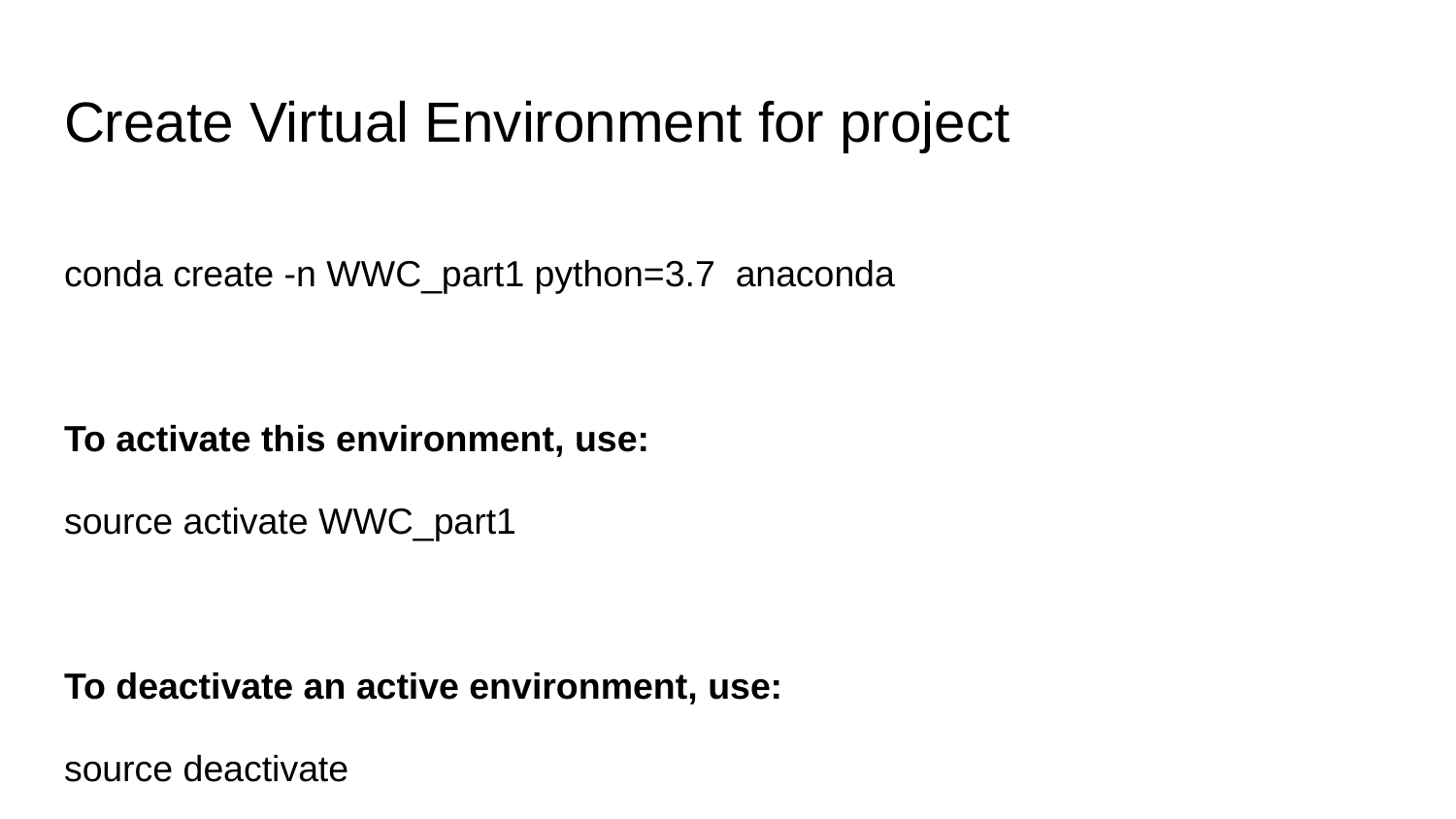

# Create Virtual Environment for project
conda create -n WWC_part1 python=3.7  anaconda

To activate this environment, use:
source activate WWC_part1

To deactivate an active environment, use:
source deactivate